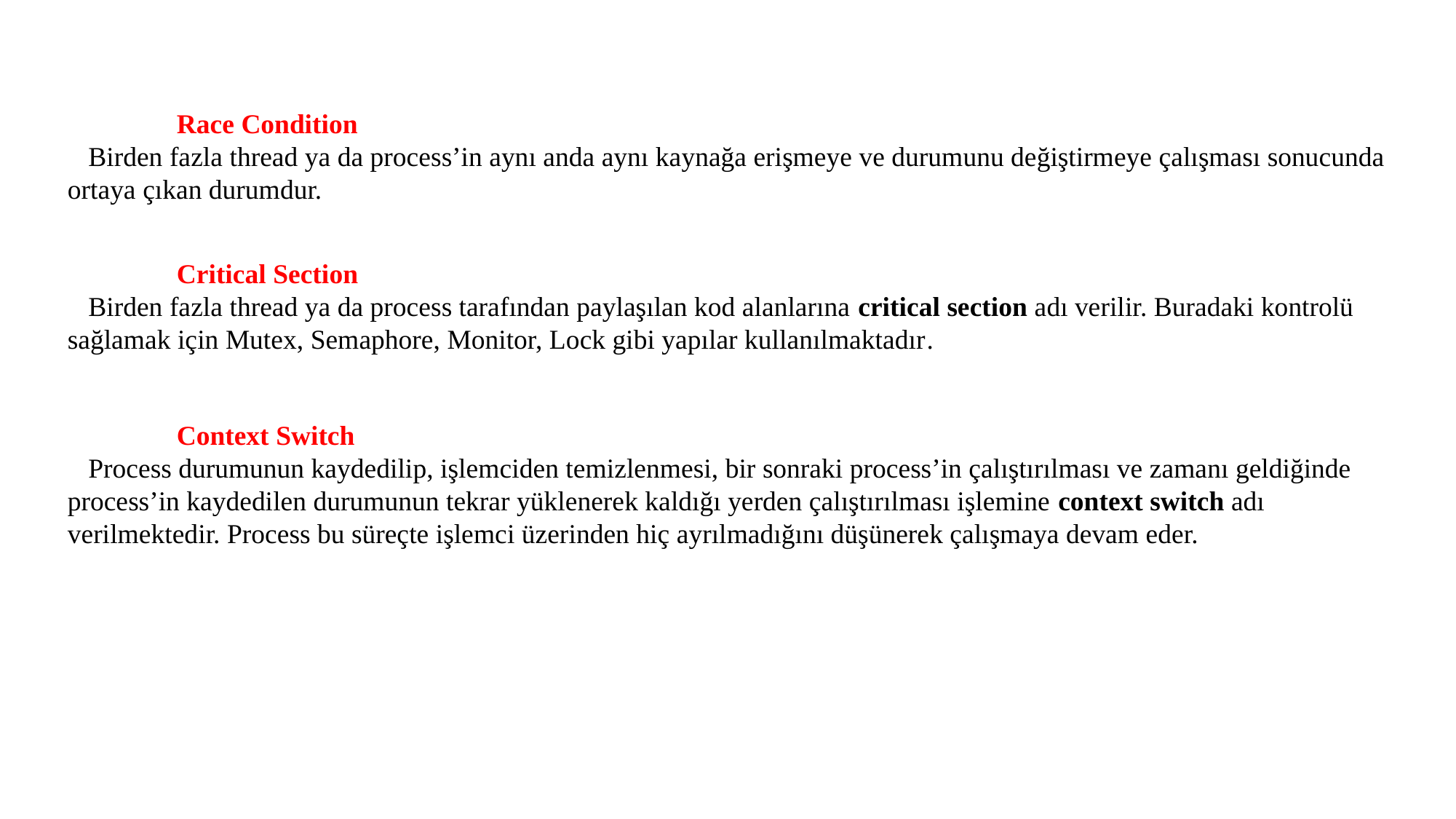

Race Condition
   Birden fazla thread ya da process’in aynı anda aynı kaynağa erişmeye ve durumunu değiştirmeye çalışması sonucunda ortaya çıkan durumdur.
	Critical Section
   Birden fazla thread ya da process tarafından paylaşılan kod alanlarına critical section adı verilir. Buradaki kontrolü sağlamak için Mutex, Semaphore, Monitor, Lock gibi yapılar kullanılmaktadır.
	Context Switch
   Process durumunun kaydedilip, işlemciden temizlenmesi, bir sonraki process’in çalıştırılması ve zamanı geldiğinde  process’in kaydedilen durumunun tekrar yüklenerek kaldığı yerden çalıştırılması işlemine context switch adı verilmektedir. Process bu süreçte işlemci üzerinden hiç ayrılmadığını düşünerek çalışmaya devam eder.